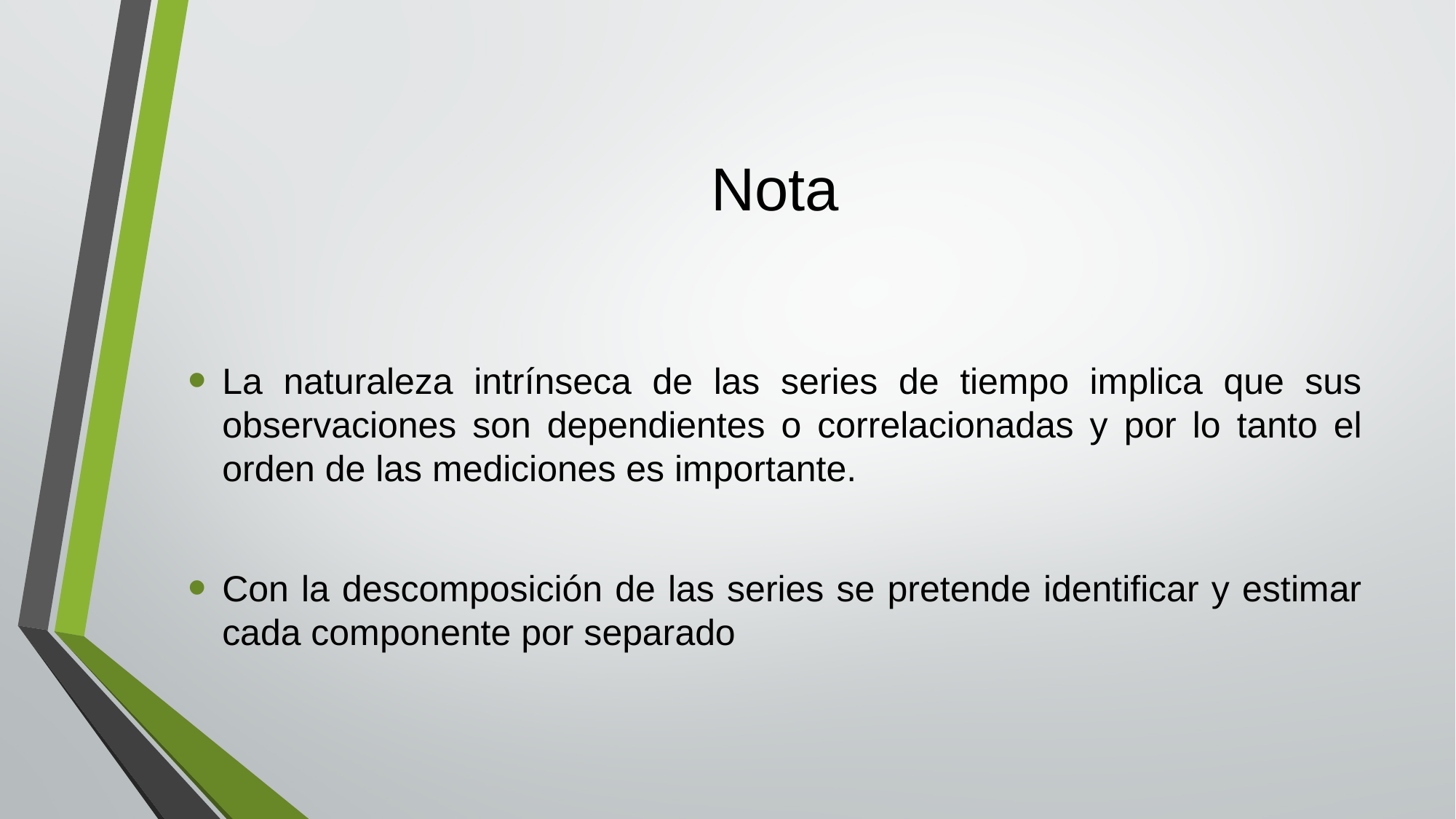

# Nota
La naturaleza intrínseca de las series de tiempo implica que sus observaciones son dependientes o correlacionadas y por lo tanto el orden de las mediciones es importante.

Con la descomposición de las series se pretende identificar y estimar cada componente por separado